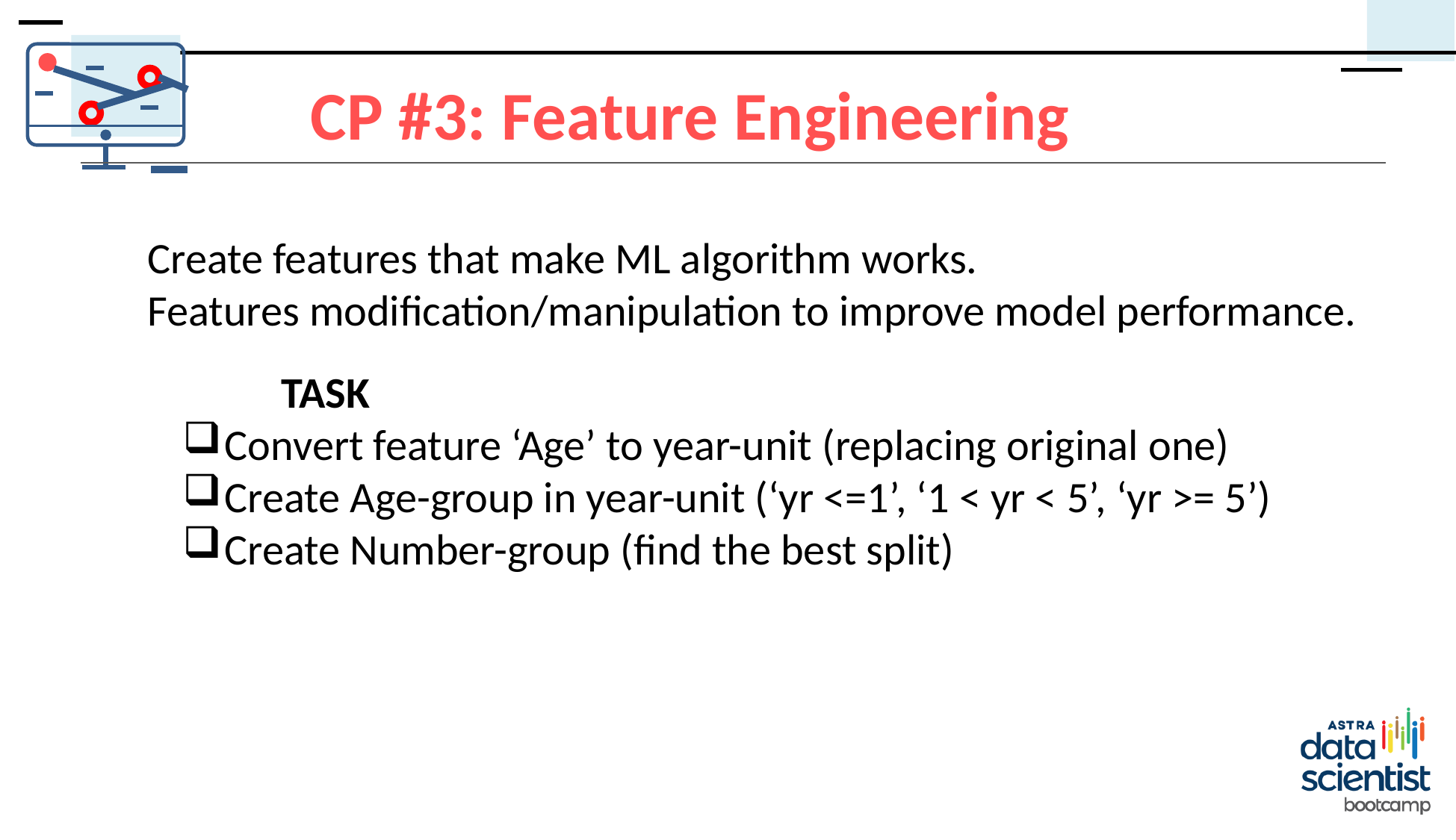

CP #3: Feature Engineering
Create features that make ML algorithm works.
Features modification/manipulation to improve model performance.

TASK
Convert feature ‘Age’ to year-unit (replacing original one)
Create Age-group in year-unit (‘yr <=1’, ‘1 < yr < 5’, ‘yr >= 5’)
Create Number-group (find the best split)